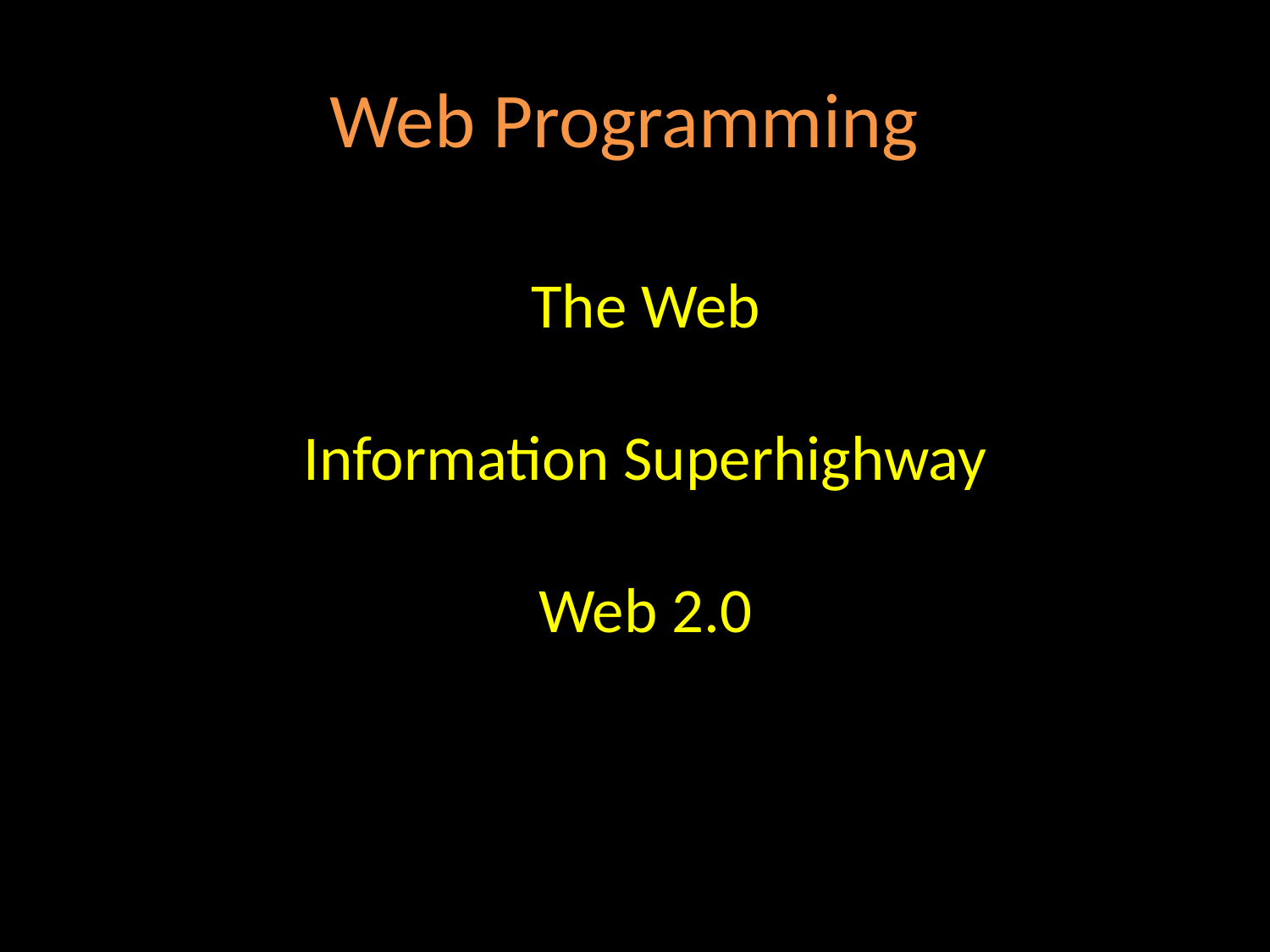

# Web Programming

The Web

Information Superhighway

Web 2.0